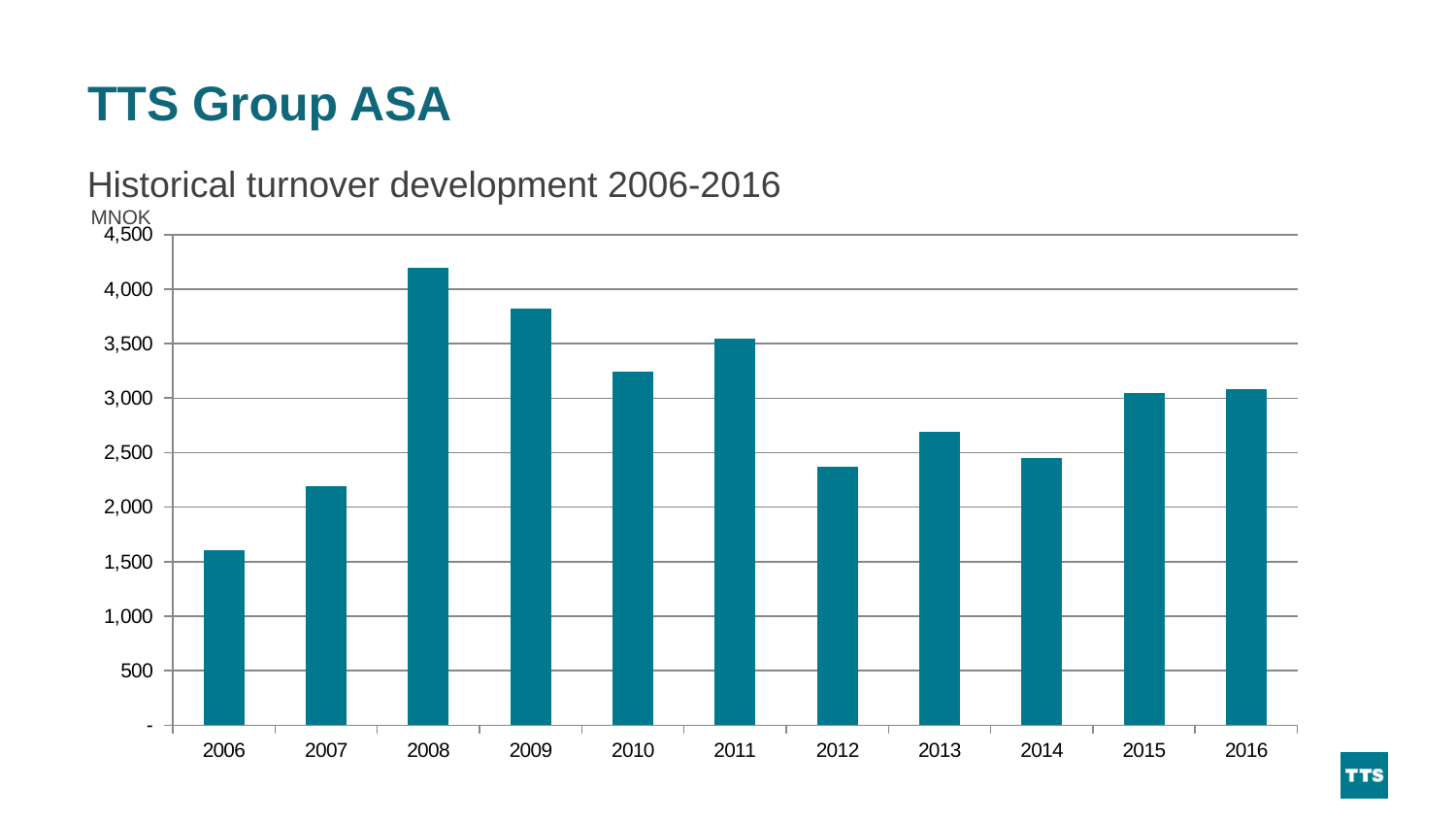

# TTS Group ASA
Historical turnover development 2006-2016
MNOK

### Chart

| Category | Turnover |
|---|---|
| 2006 | 1604.0 |
| 2007 | 2194.0 |
| 2008 | 4196.0 |
| 2009 | 3825.0 |
| 2010 | 3241.0 |
| 2011 | 3545.0 |
| 2012 | 2370.0 |
| 2013 | 2693.0 |
| 2014 | 2454.0 |
| 2015 | 3051.0 |
| 2016 | 3087.0 |
5